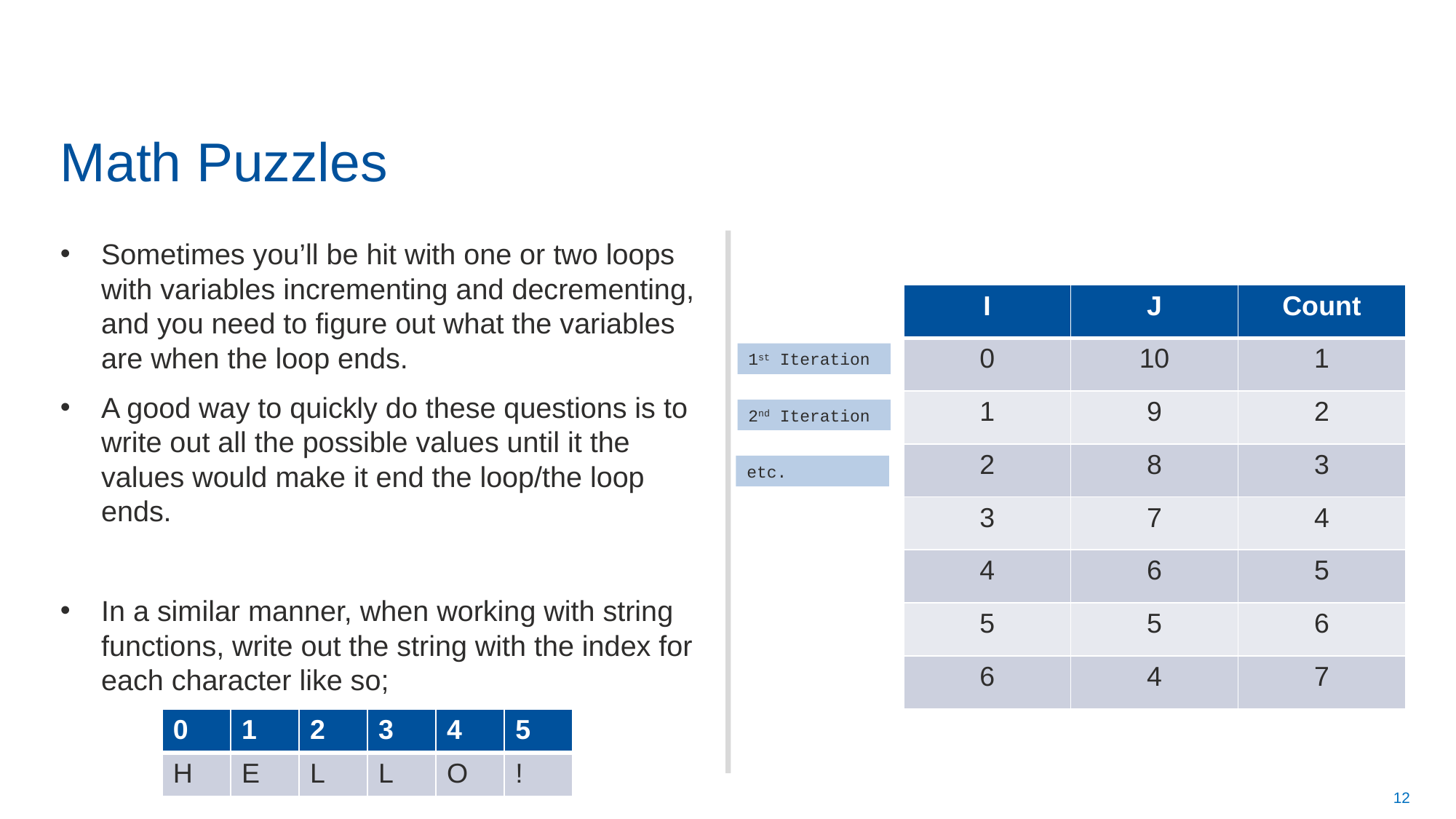

# Math Puzzles
Sometimes you’ll be hit with one or two loops with variables incrementing and decrementing, and you need to figure out what the variables are when the loop ends.
A good way to quickly do these questions is to write out all the possible values until it the values would make it end the loop/the loop ends.

In a similar manner, when working with string functions, write out the string with the index for each character like so;

| I | J | Count |
| --- | --- | --- |
| 0 | 10 | 1 |
| 1 | 9 | 2 |
| 2 | 8 | 3 |
| 3 | 7 | 4 |
| 4 | 6 | 5 |
| 5 | 5 | 6 |
| 6 | 4 | 7 |
1st Iteration
2nd Iteration
etc.
| 0 | 1 | 2 | 3 | 4 | 5 |
| --- | --- | --- | --- | --- | --- |
| H | E | L | L | O | ! |